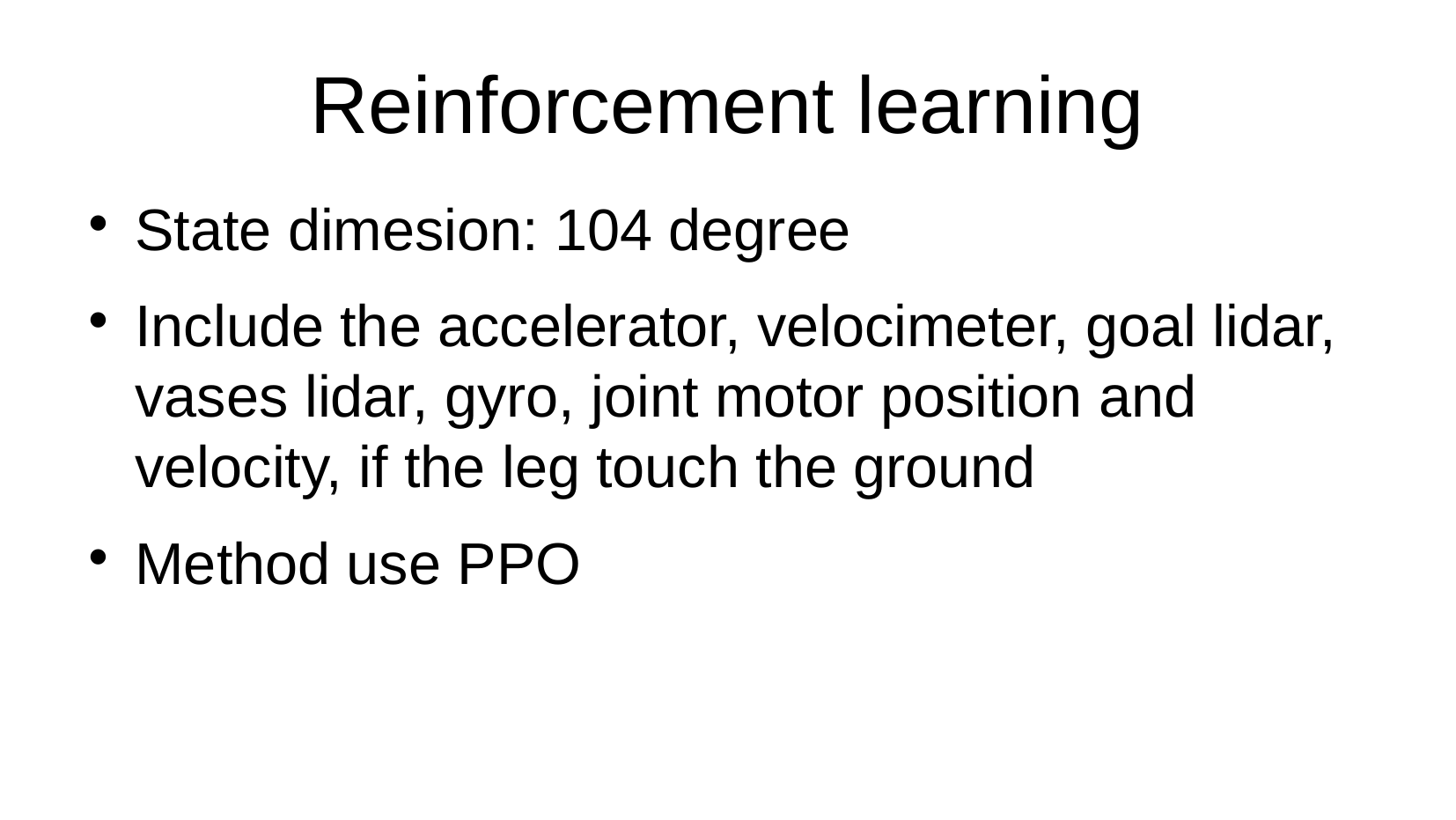

Reinforcement learning
State dimesion: 104 degree
Include the accelerator, velocimeter, goal lidar, vases lidar, gyro, joint motor position and velocity, if the leg touch the ground
Method use PPO